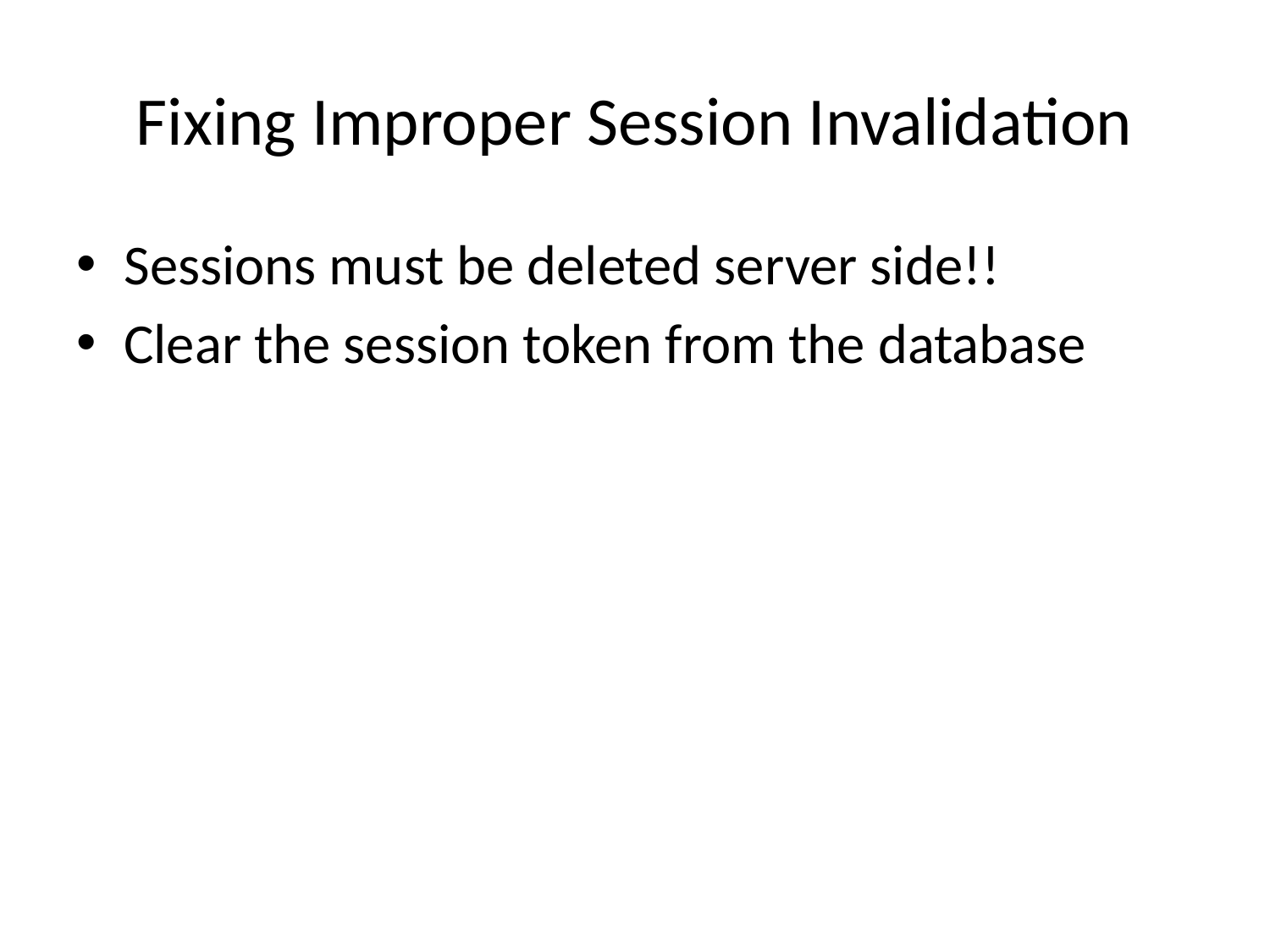

# Fixing Improper Session Invalidation
Sessions must be deleted server side!!
Clear the session token from the database